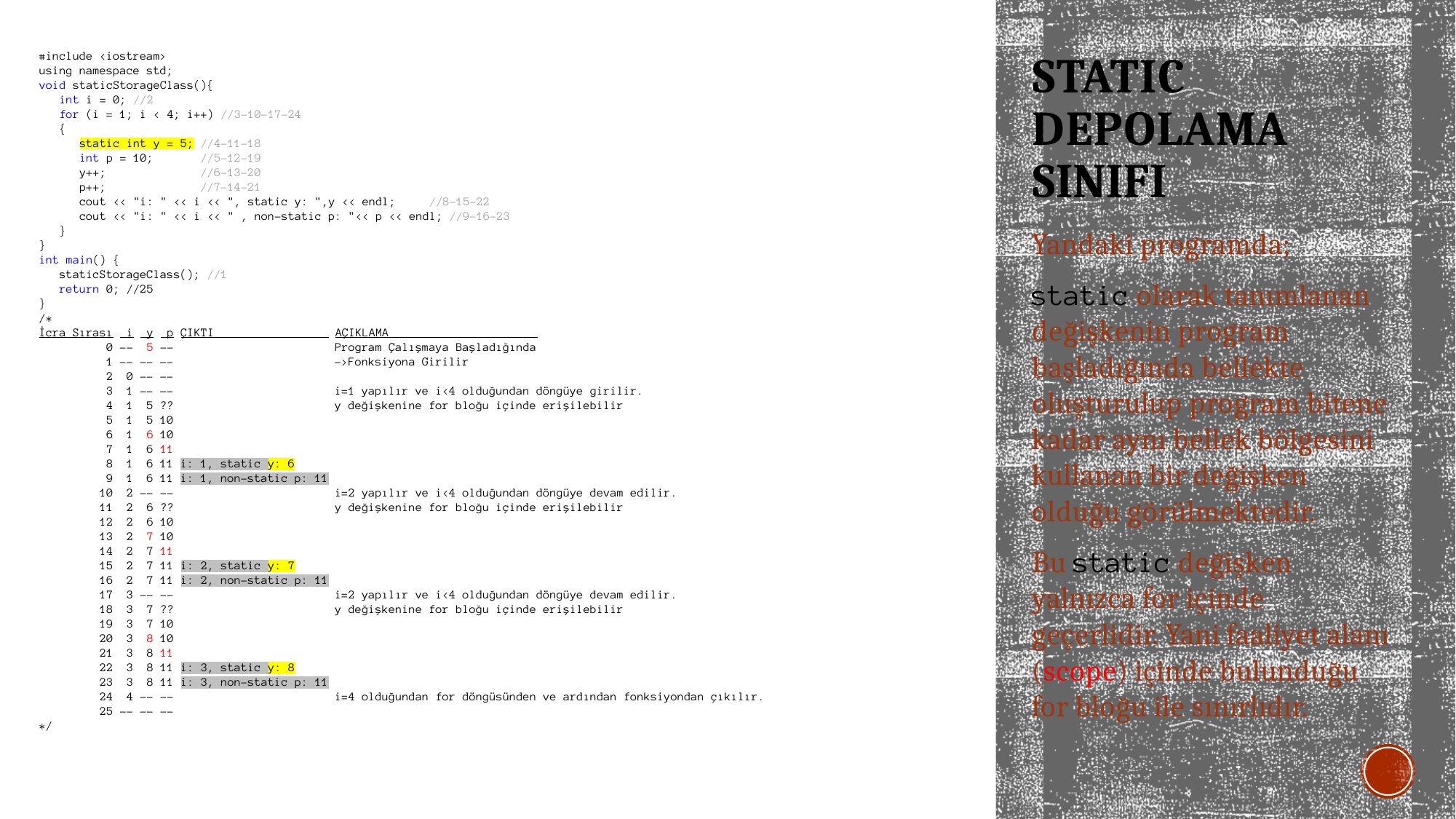

#include <iostream>
using namespace std;
void staticStorageClass(){
   int i = 0; //2
   for (i = 1; i < 4; i++) //3-10-17-24
   {
      static int y = 5; //4-11-18
      int p = 10;       //5-12-19
      y++;              //6-13-20
      p++;              //7-14-21
      cout << "i: " << i << ", static y: ",y << endl;     //8-15-22
      cout << "i: " << i << " , non-static p: "<< p << endl; //9-16-23
   }
}
int main() {
   staticStorageClass(); //1
   return 0; //25
}
/*
İcra Sırası  i  y  p ÇIKTI                  AÇIKLAMA
          0 --  5 --                        Program Çalışmaya Başladığında
          1 -- -- --                        ->Fonksiyona Girilir
          2  0 -- --
          3  1 -- --                        i=1 yapılır ve i<4 olduğundan döngüye girilir.
          4  1  5 ??                        y değişkenine for bloğu içinde erişilebilir
          5  1  5 10
          6  1  6 10
          7  1  6 11
          8  1  6 11 i: 1, static y: 6
          9  1  6 11 i: 1, non-static p: 11
         10  2 -- --                        i=2 yapılır ve i<4 olduğundan döngüye devam edilir.
         11  2  6 ??                        y değişkenine for bloğu içinde erişilebilir
         12  2  6 10
         13  2  7 10
         14  2  7 11
         15  2  7 11 i: 2, static y: 7
         16  2  7 11 i: 2, non-static p: 11
         17  3 -- --                        i=2 yapılır ve i<4 olduğundan döngüye devam edilir.
         18  3  7 ??                        y değişkenine for bloğu içinde erişilebilir
         19  3  7 10
         20  3  8 10
         21  3  8 11
         22  3  8 11 i: 3, static y: 8
         23  3  8 11 i: 3, non-static p: 11
         24  4 -- --                        i=4 olduğundan for döngüsünden ve ardından fonksiyondan çıkılır.
         25 -- -- --
*/

# STATIC depolama sınıfı
Yandaki programda;
static olarak tanımlanan değişkenin program başladığında bellekte oluşturulup program bitene kadar aynı bellek bölgesini kullanan bir değişken olduğu görülmektedir.
Bu static değişken yalnızca for içinde geçerlidir. Yani faaliyet alanı (scope) içinde bulunduğu for bloğu ile sınırlıdır.